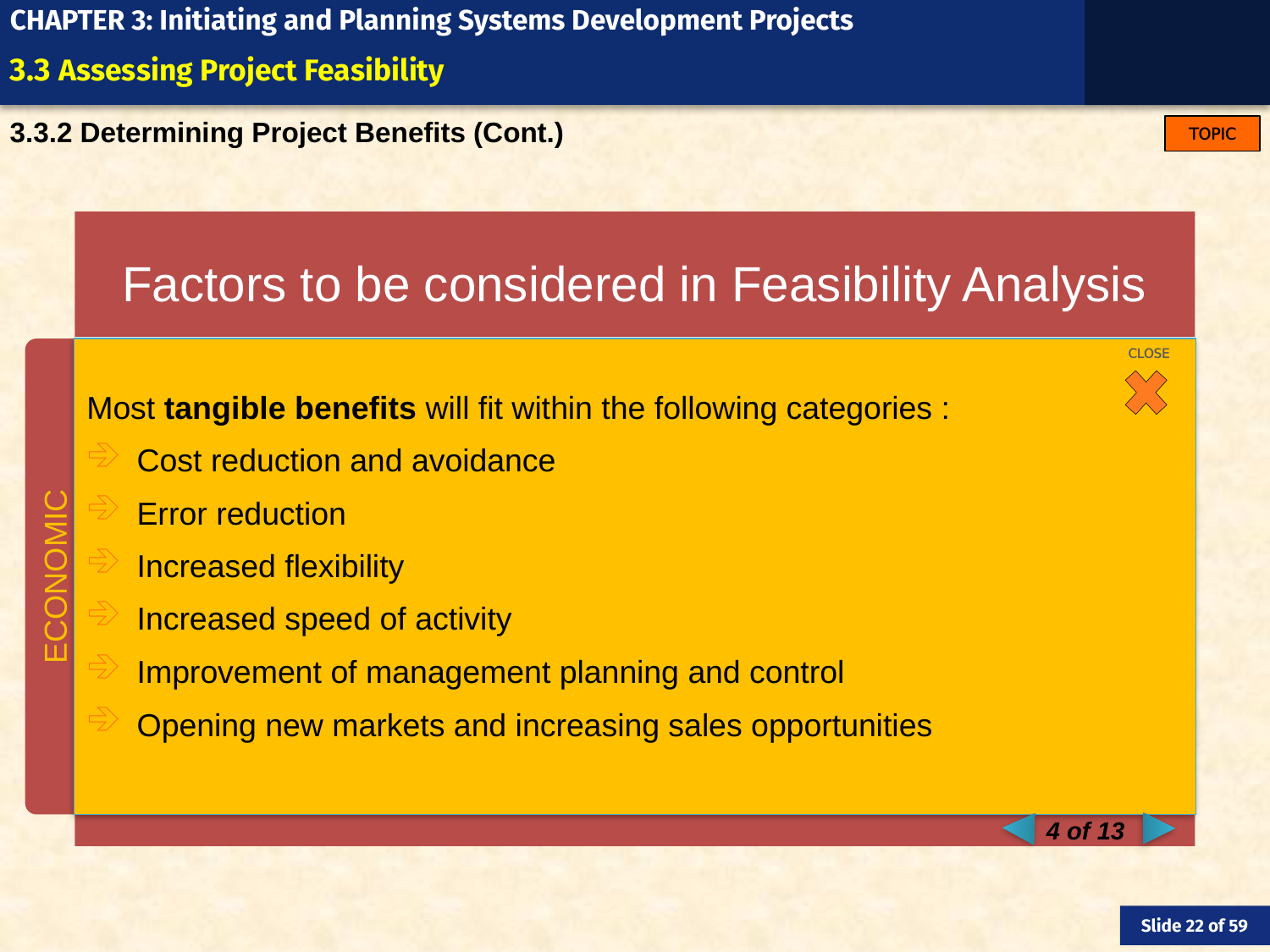

# 3.3 Assessing Project Feasibility
3.3.2 Determining Project Benefits (Cont.)

Factors to be considered in Feasibility Analysis
Most tangible benefits will fit within the following categories :
Cost reduction and avoidance
Error reduction
Increased flexibility
Increased speed of activity
Improvement of management planning and control
Opening new markets and increasing sales opportunities

Economic

Technical

Operational

Scheduling

Legal and Contractual

Political
CLOSE

ECONOMIC
4 of 13